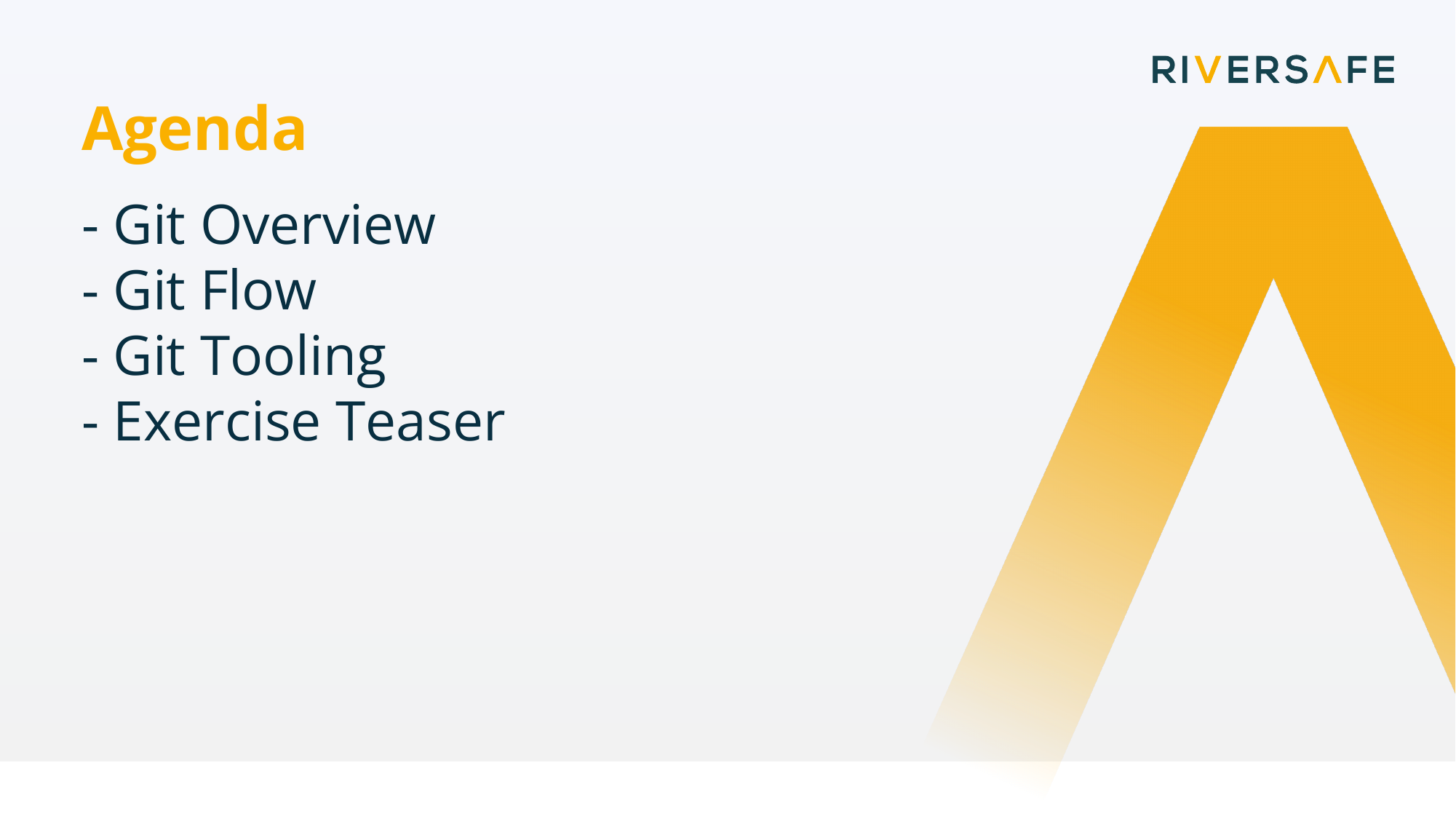

Agenda
- Git Overview
- Git Flow
- Git Tooling
- Exercise Teaser